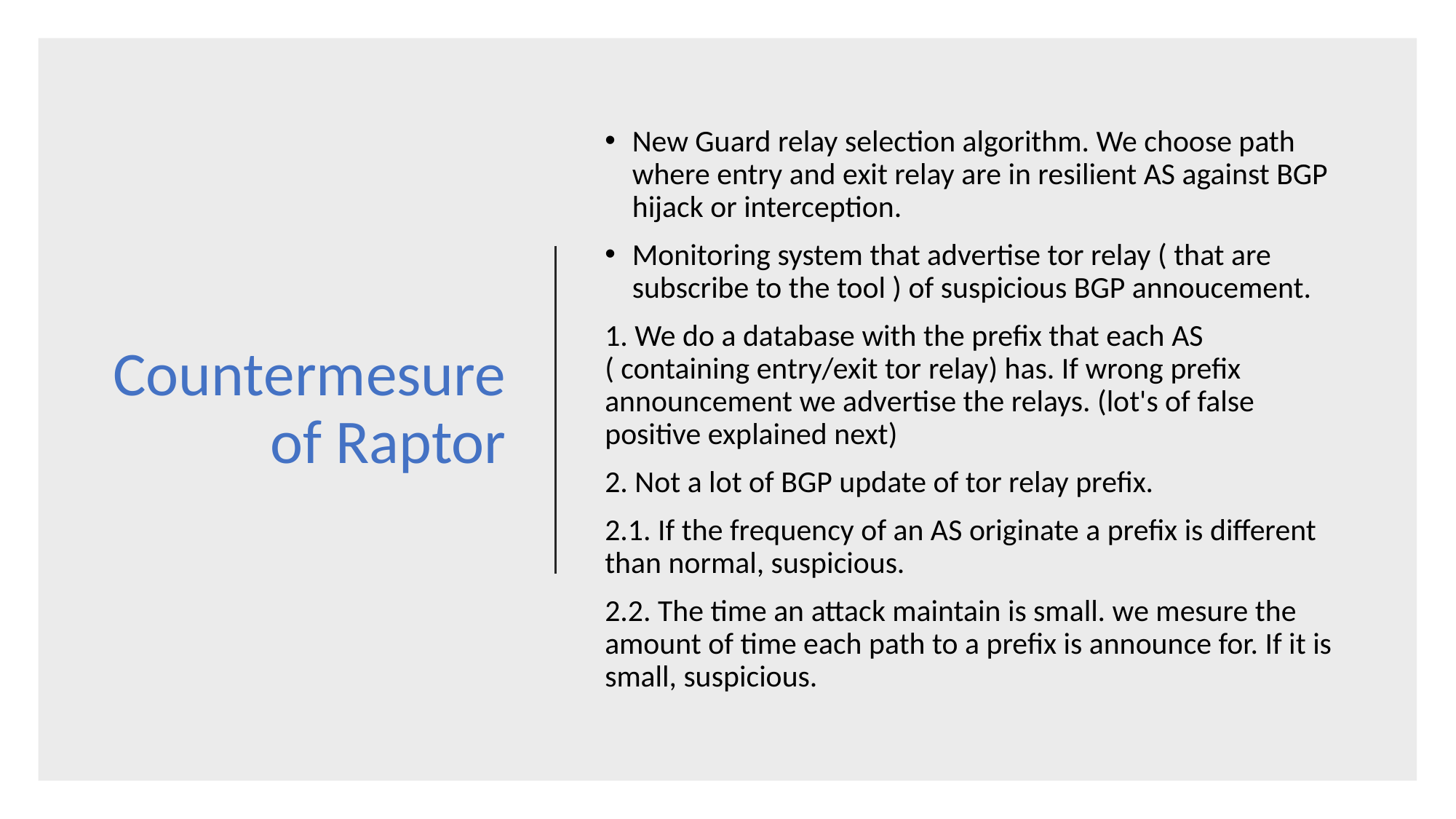

# Countermesure of Raptor
New Guard relay selection algorithm. We choose path where entry and exit relay are in resilient AS against BGP hijack or interception.
Monitoring system that advertise tor relay ( that are subscribe to the tool ) of suspicious BGP annoucement.
1. We do a database with the prefix that each AS ( containing entry/exit tor relay) has. If wrong prefix announcement we advertise the relays. (lot's of false positive explained next)
2. Not a lot of BGP update of tor relay prefix.
2.1. If the frequency of an AS originate a prefix is different than normal, suspicious.
2.2. The time an attack maintain is small. we mesure the amount of time each path to a prefix is announce for. If it is small, suspicious.